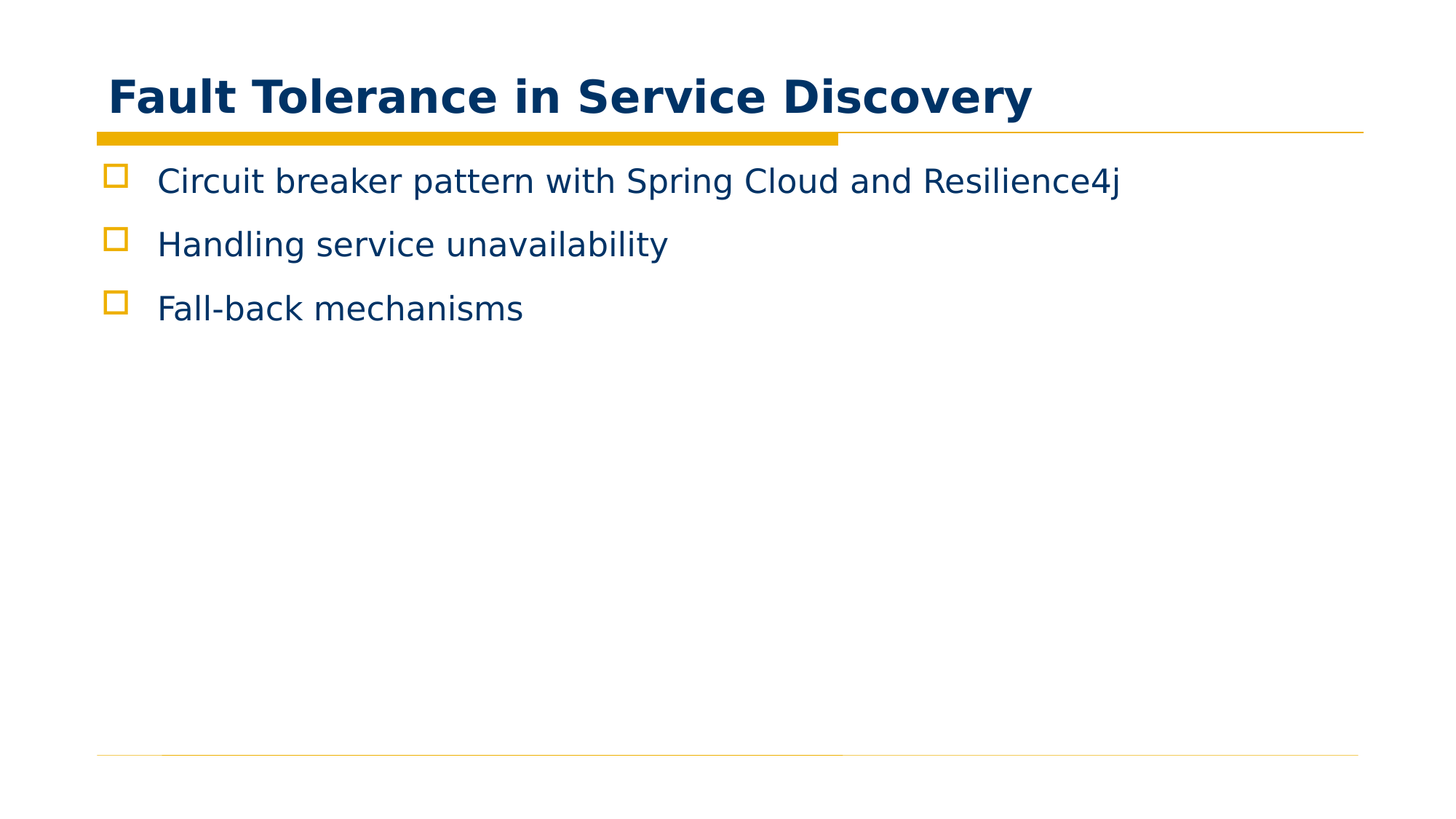

# Fault Tolerance in Service Discovery
Circuit breaker pattern with Spring Cloud and Resilience4j
Handling service unavailability
Fall-back mechanisms